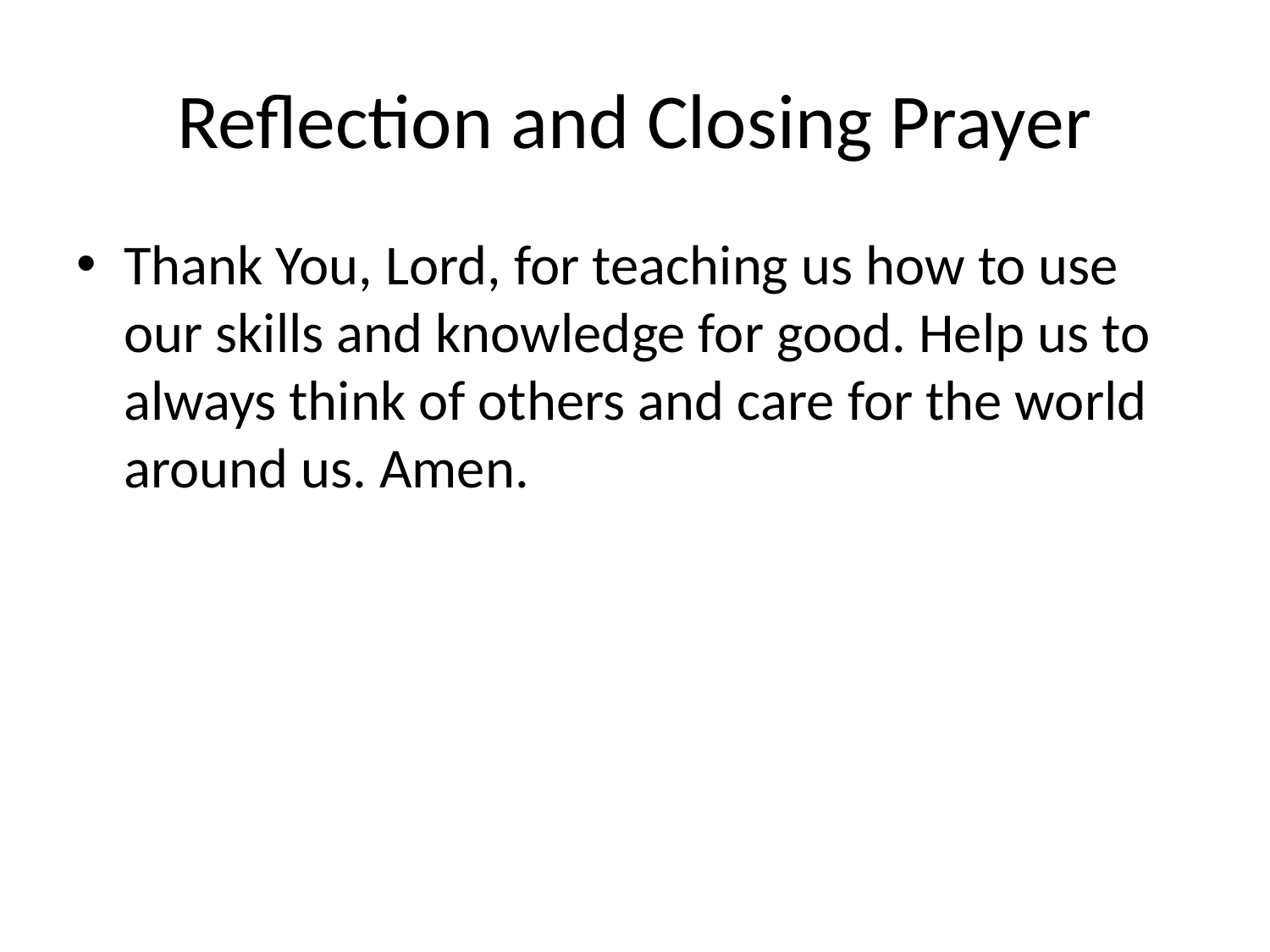

# Reflection and Closing Prayer
Thank You, Lord, for teaching us how to use our skills and knowledge for good. Help us to always think of others and care for the world around us. Amen.